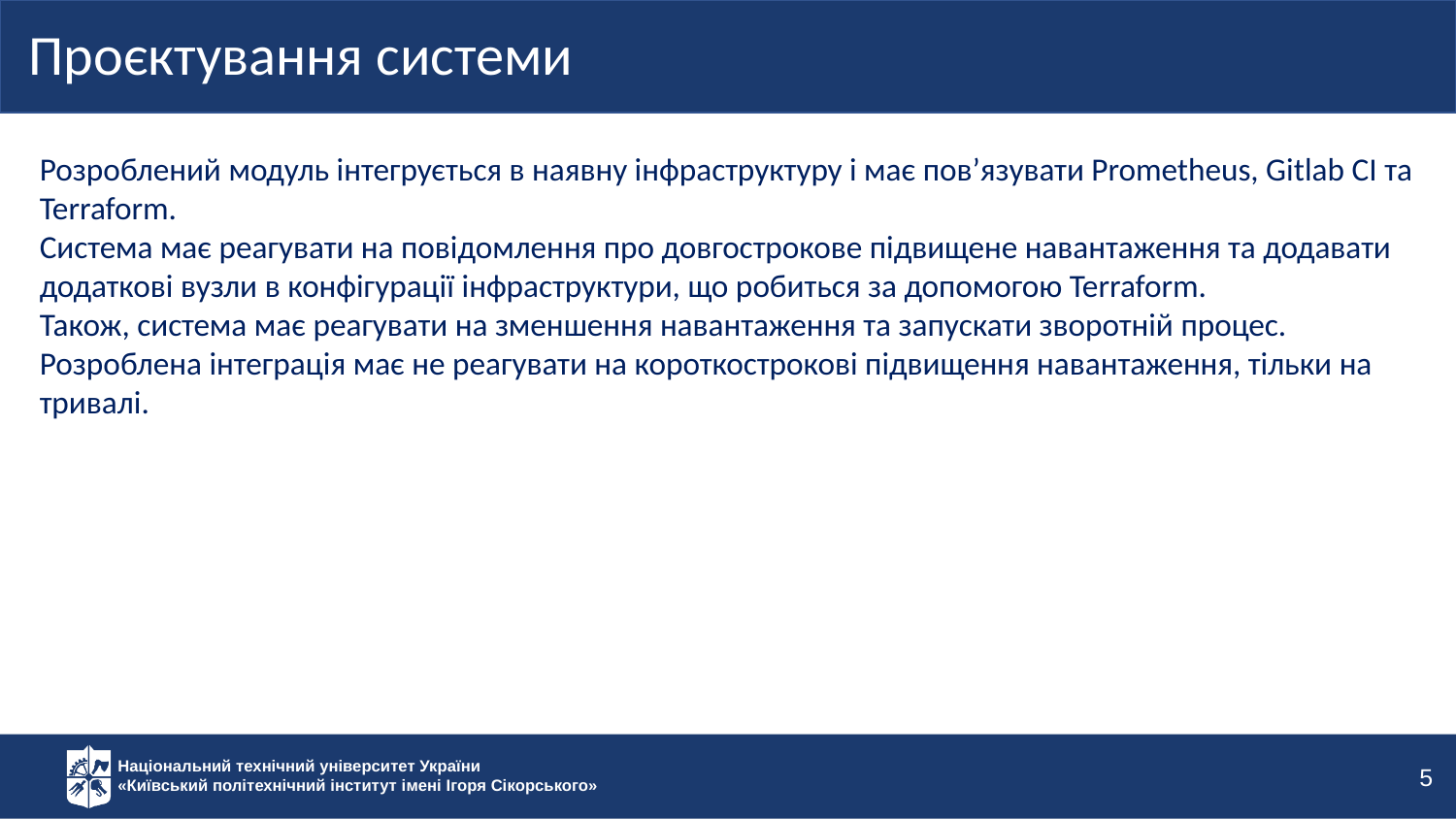

Проєктування системи
Розроблений модуль інтегрується в наявну інфраструктуру і має пов’язувати Prometheus, Gitlab CI та Terraform.
Система має реагувати на повідомлення про довгострокове підвищене навантаження та додавати додаткові вузли в конфігурації інфраструктури, що робиться за допомогою Terraform.
Також, система має реагувати на зменшення навантаження та запускати зворотній процес.
Розроблена інтеграція має не реагувати на короткострокові підвищення навантаження, тільки на тривалі.

5